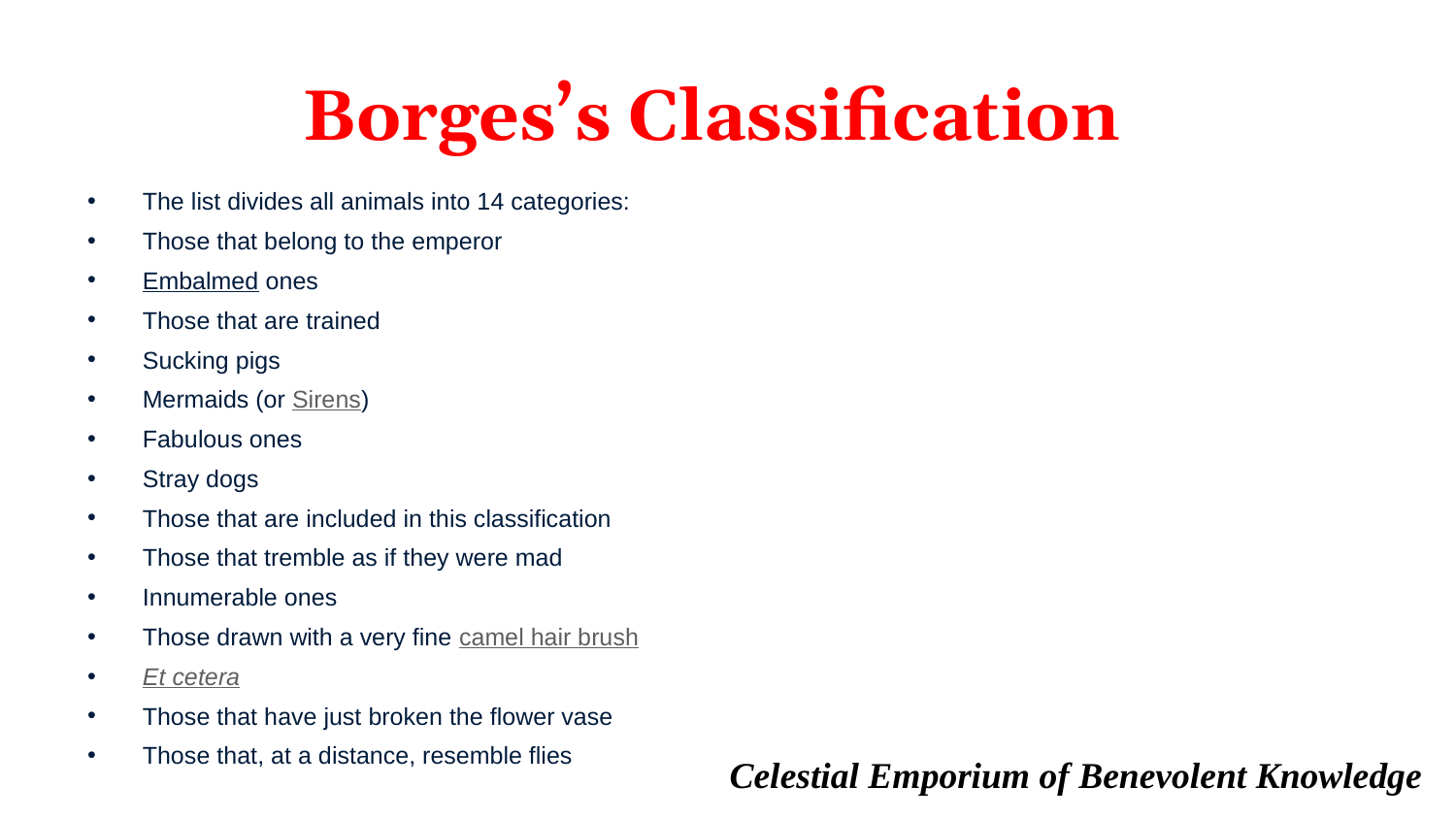

# Borges’s Classification
The list divides all animals into 14 categories:
Those that belong to the emperor
Embalmed ones
Those that are trained
Sucking pigs
Mermaids (or Sirens)
Fabulous ones
Stray dogs
Those that are included in this classification
Those that tremble as if they were mad
Innumerable ones
Those drawn with a very fine camel hair brush
Et cetera
Those that have just broken the flower vase
Those that, at a distance, resemble flies

Celestial Emporium of Benevolent Knowledge